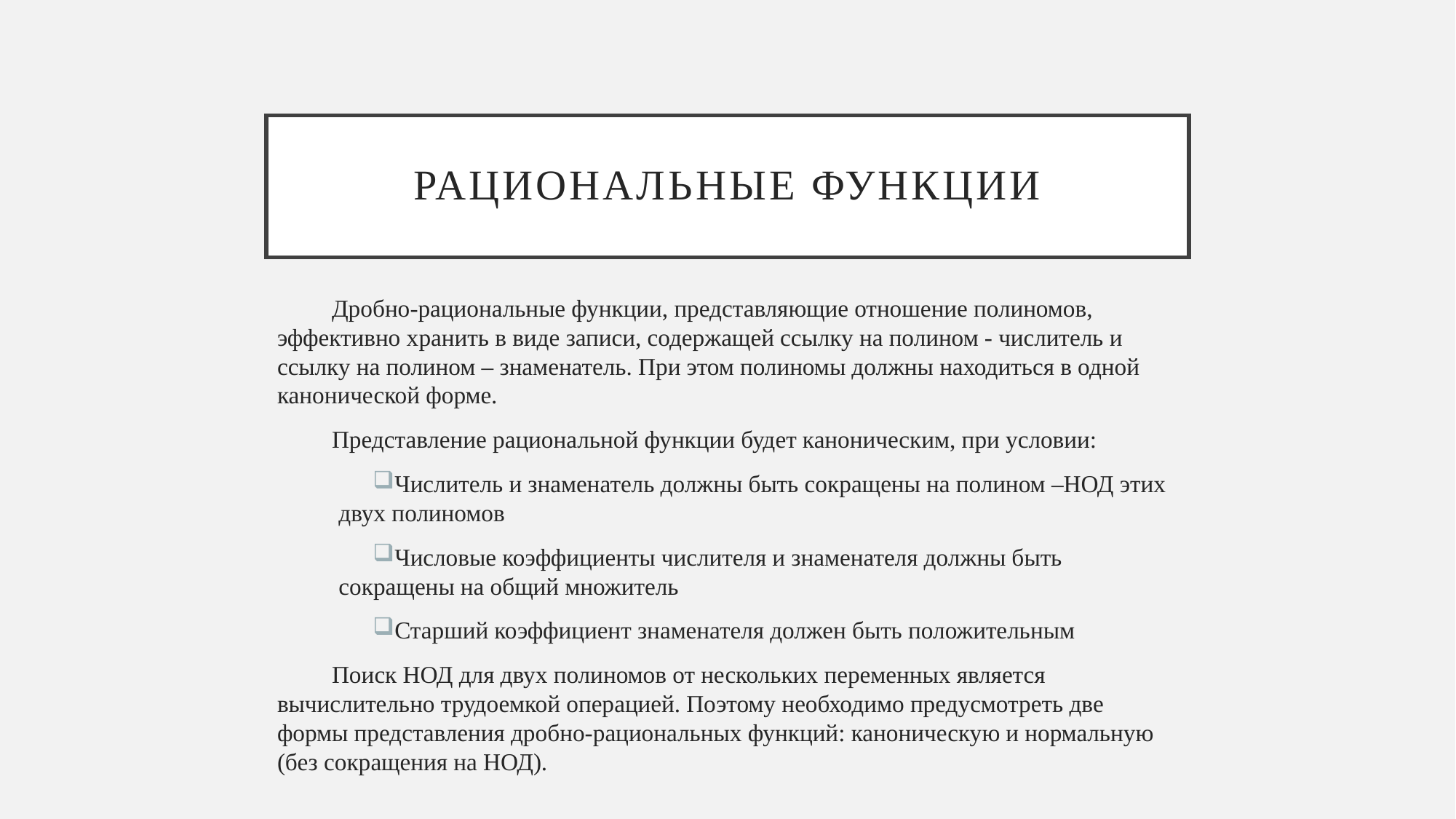

# Рациональные функции
Дробно-рациональные функции, представляющие отношение полиномов, эффективно хранить в виде записи, содержащей ссылку на полином - числитель и ссылку на полином – знаменатель. При этом полиномы должны находиться в одной канонической форме.
Представление рациональной функции будет каноническим, при условии:
Числитель и знаменатель должны быть сокращены на полином –НОД этих двух полиномов
Числовые коэффициенты числителя и знаменателя должны быть сокращены на общий множитель
Старший коэффициент знаменателя должен быть положительным
Поиск НОД для двух полиномов от нескольких переменных является вычислительно трудоемкой операцией. Поэтому необходимо предусмотреть две формы представления дробно-рациональных функций: каноническую и нормальную (без сокращения на НОД).